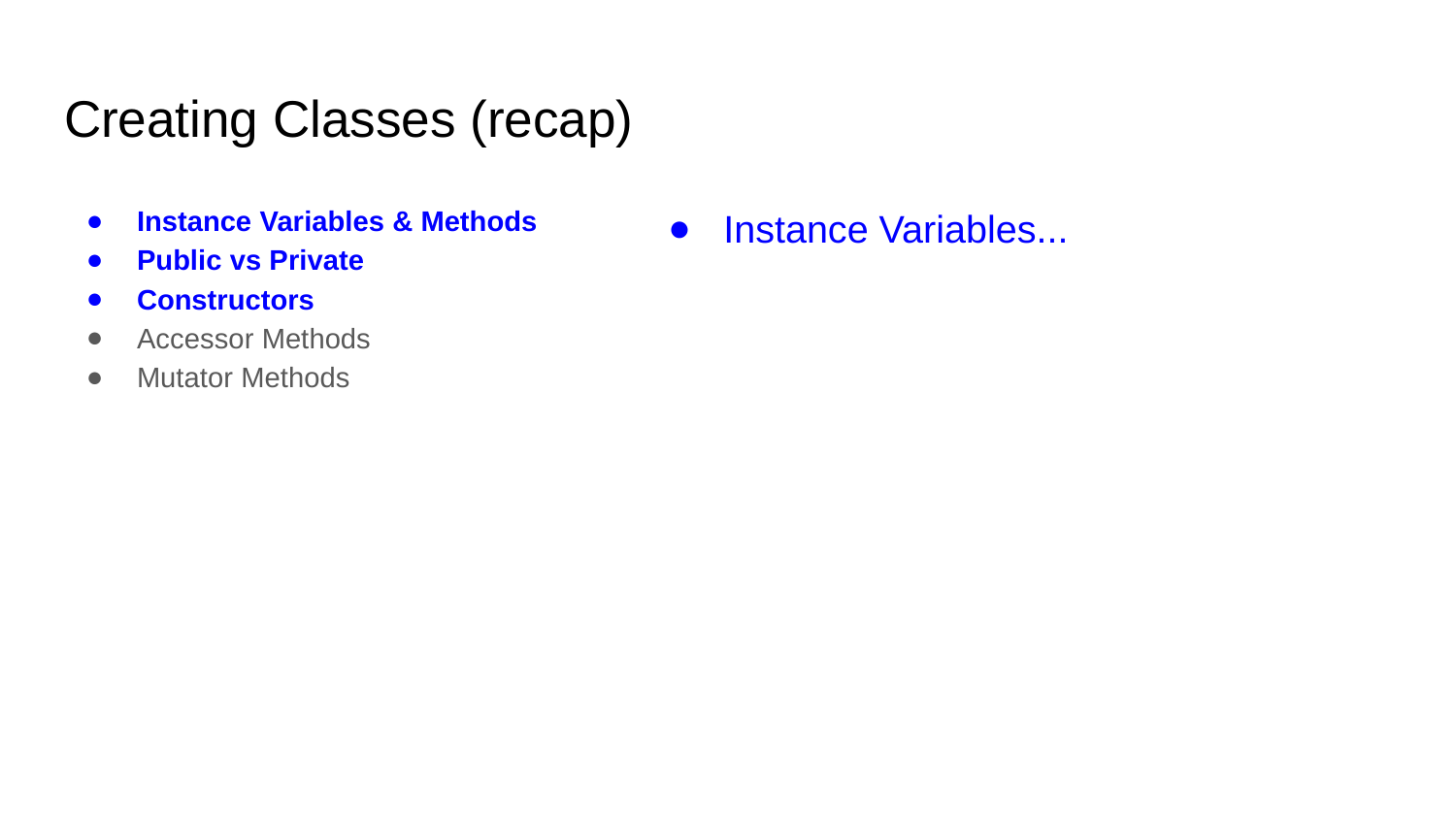

# Creating Classes (recap)
Instance Variables & Methods
Public vs Private
Constructors
Accessor Methods
Mutator Methods
Instance Variables...